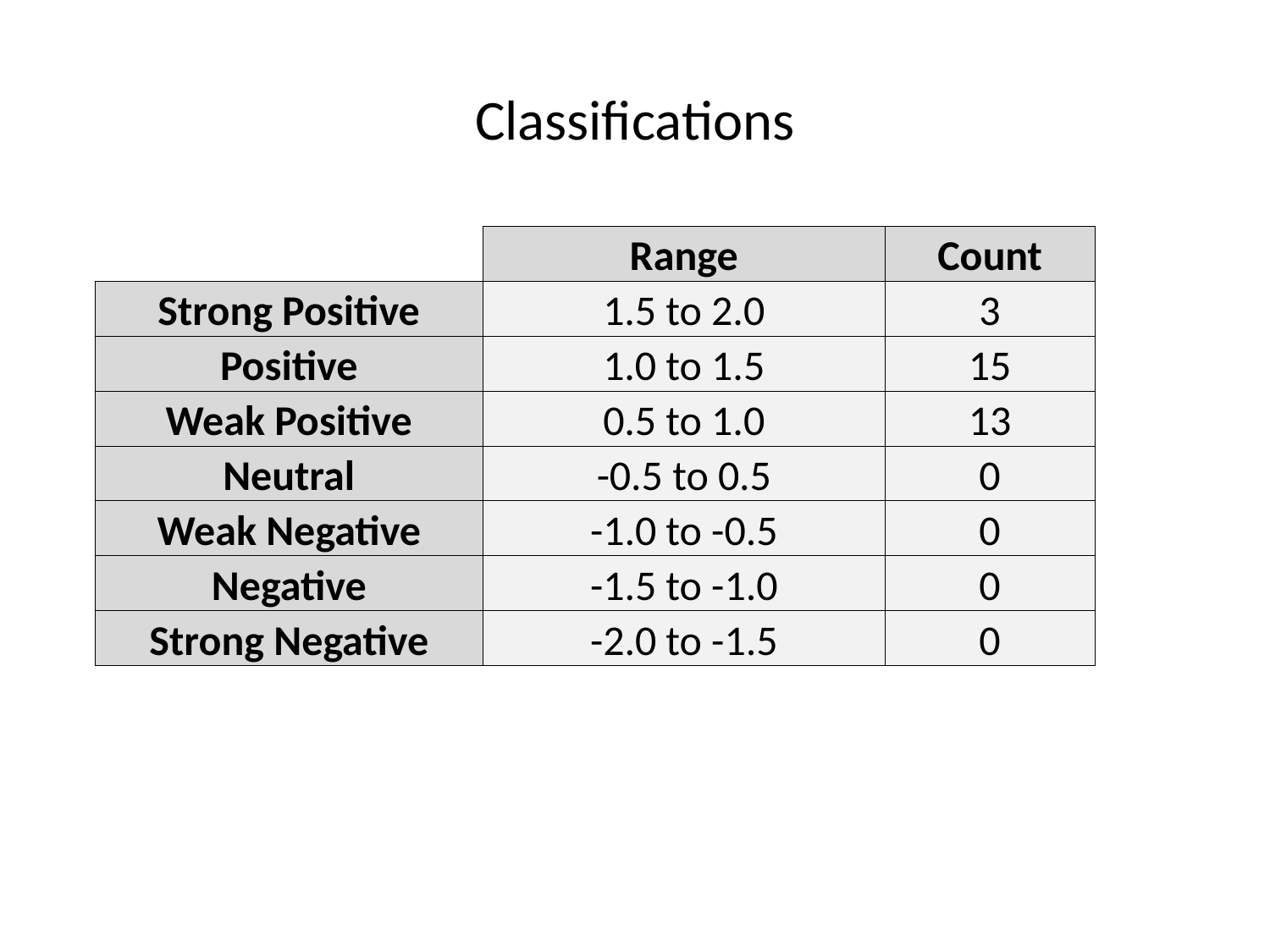

# Classifications
|  | Range | Count |
| --- | --- | --- |
| Strong Positive | 1.5 to 2.0 | 3 |
| Positive | 1.0 to 1.5 | 15 |
| Weak Positive | 0.5 to 1.0 | 13 |
| Neutral | -0.5 to 0.5 | 0 |
| Weak Negative | -1.0 to -0.5 | 0 |
| Negative | -1.5 to -1.0 | 0 |
| Strong Negative | -2.0 to -1.5 | 0 |